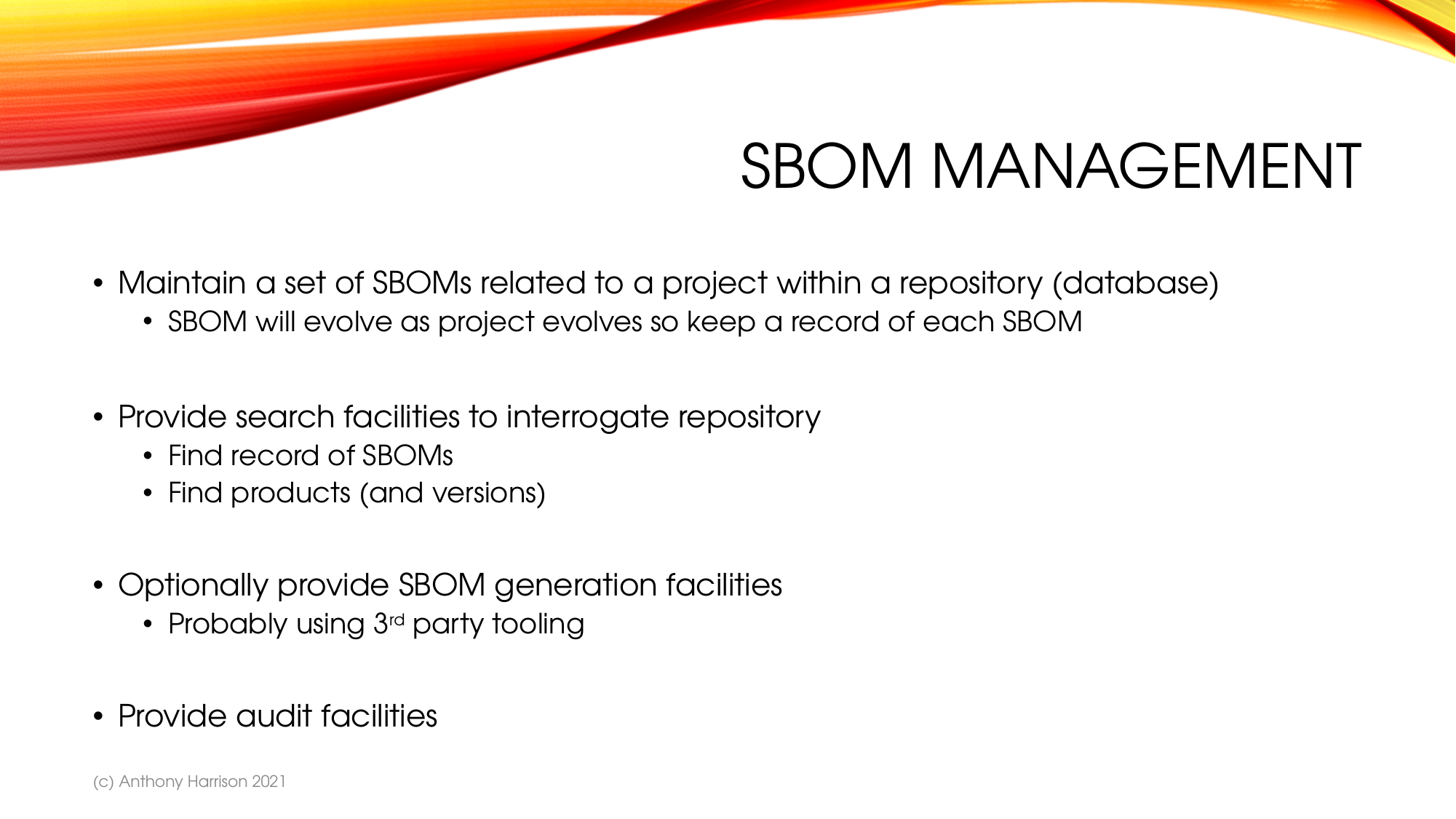

# SBOM Management
Maintain a set of SBOMs related to a project within a repository (database)
SBOM will evolve as project evolves so keep a record of each SBOM

Provide search facilities to interrogate repository
Find record of SBOMs
Find products (and versions)

Optionally provide SBOM generation facilities
Probably using 3rd party tooling

Provide audit facilities
(c) Anthony Harrison 2021